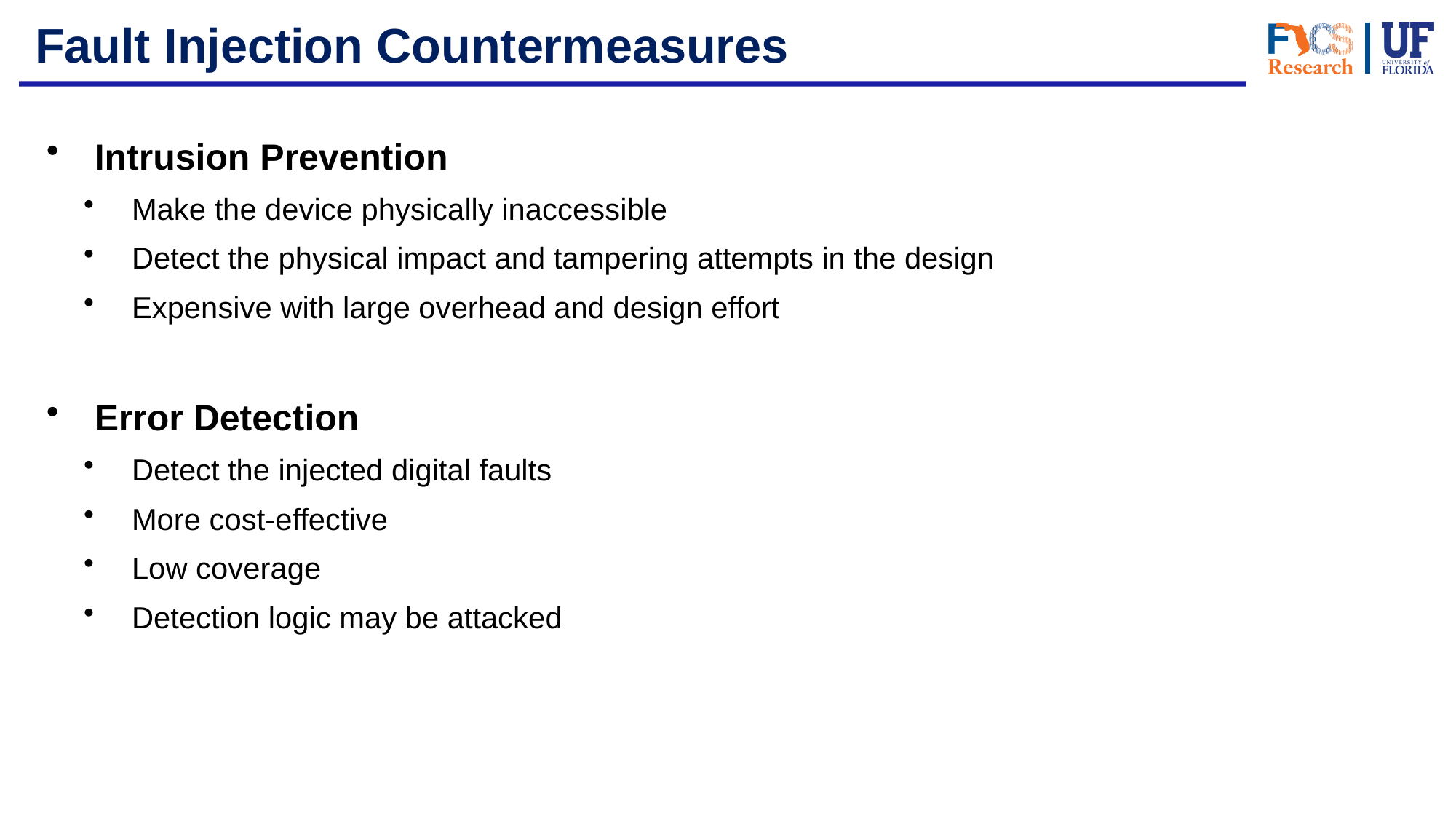

# Fault Injection Countermeasures
Intrusion Prevention
Make the device physically inaccessible
Detect the physical impact and tampering attempts in the design
Expensive with large overhead and design effort

Error Detection
Detect the injected digital faults
More cost-effective
Low coverage
Detection logic may be attacked